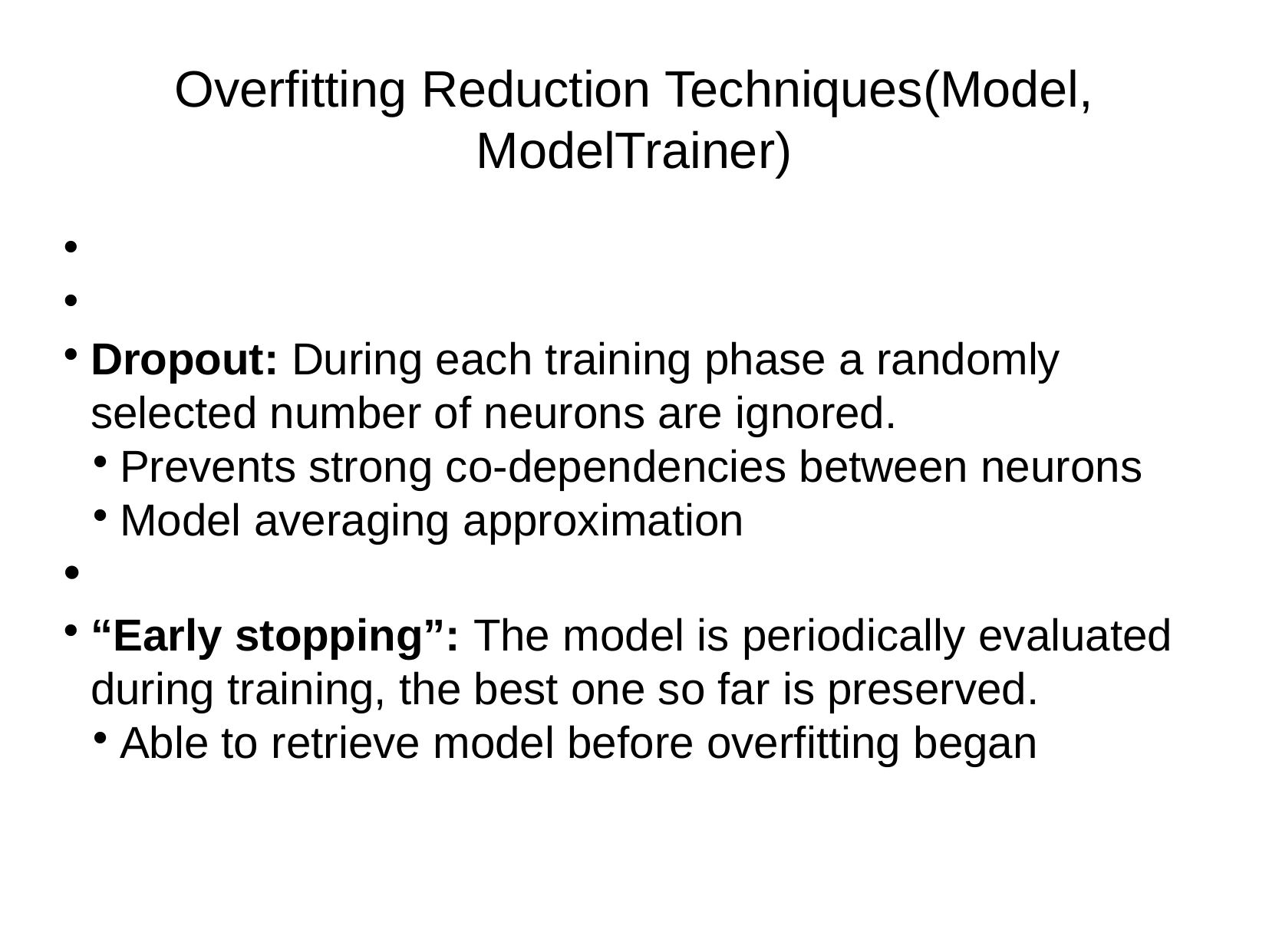

Overfitting Reduction Techniques(Model, ModelTrainer)

Dropout: During each training phase a randomly selected number of neurons are ignored.
Prevents strong co-dependencies between neurons
Model averaging approximation

“Early stopping”: The model is periodically evaluated during training, the best one so far is preserved.
Able to retrieve model before overfitting began